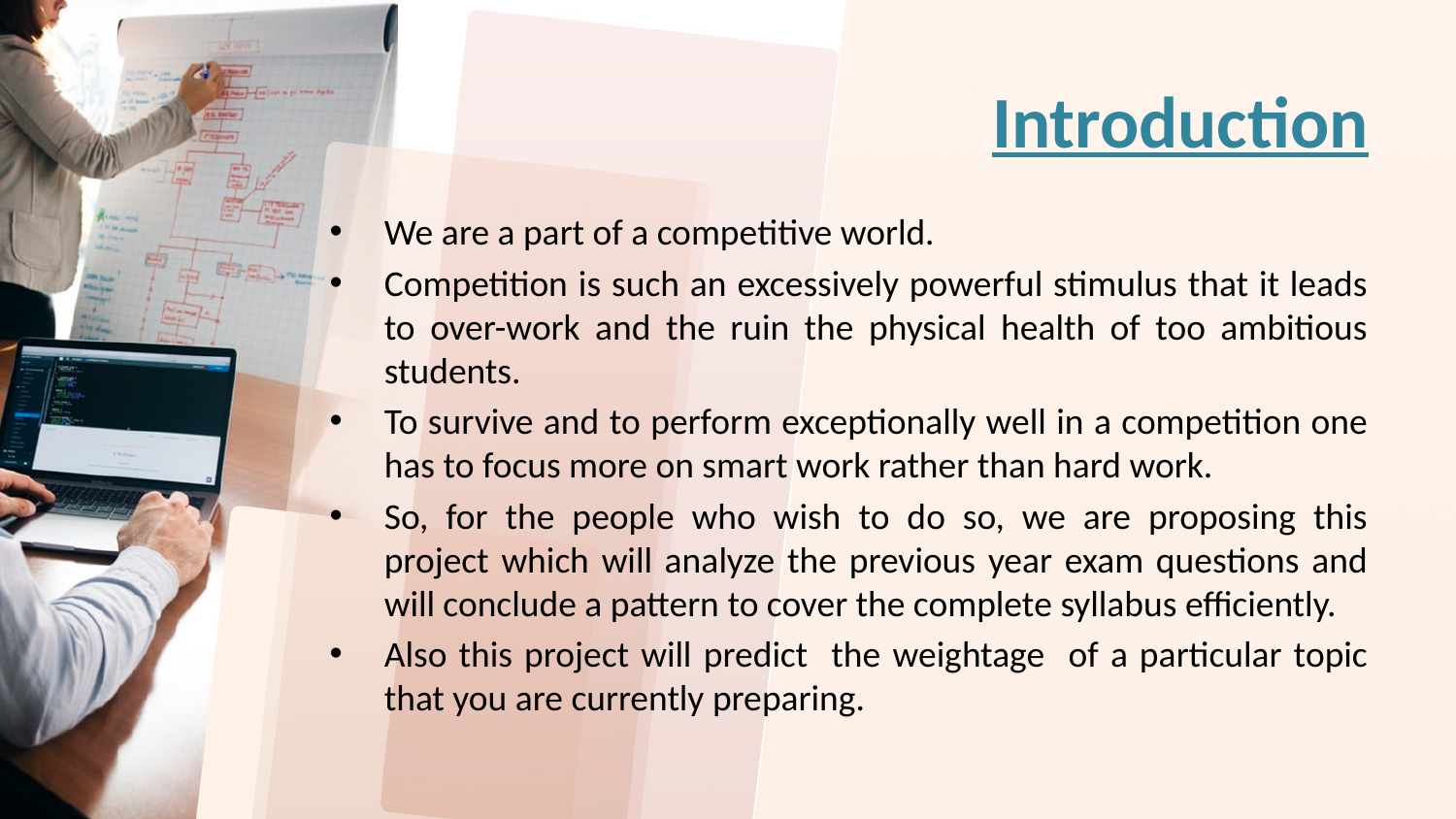

# Introduction
We are a part of a competitive world.
Competition is such an excessively powerful stimulus that it leads to over-work and the ruin the physical health of too ambitious students.
To survive and to perform exceptionally well in a competition one has to focus more on smart work rather than hard work.
So, for the people who wish to do so, we are proposing this project which will analyze the previous year exam questions and will conclude a pattern to cover the complete syllabus efficiently.
Also this project will predict  the weightage  of a particular topic that you are currently preparing.